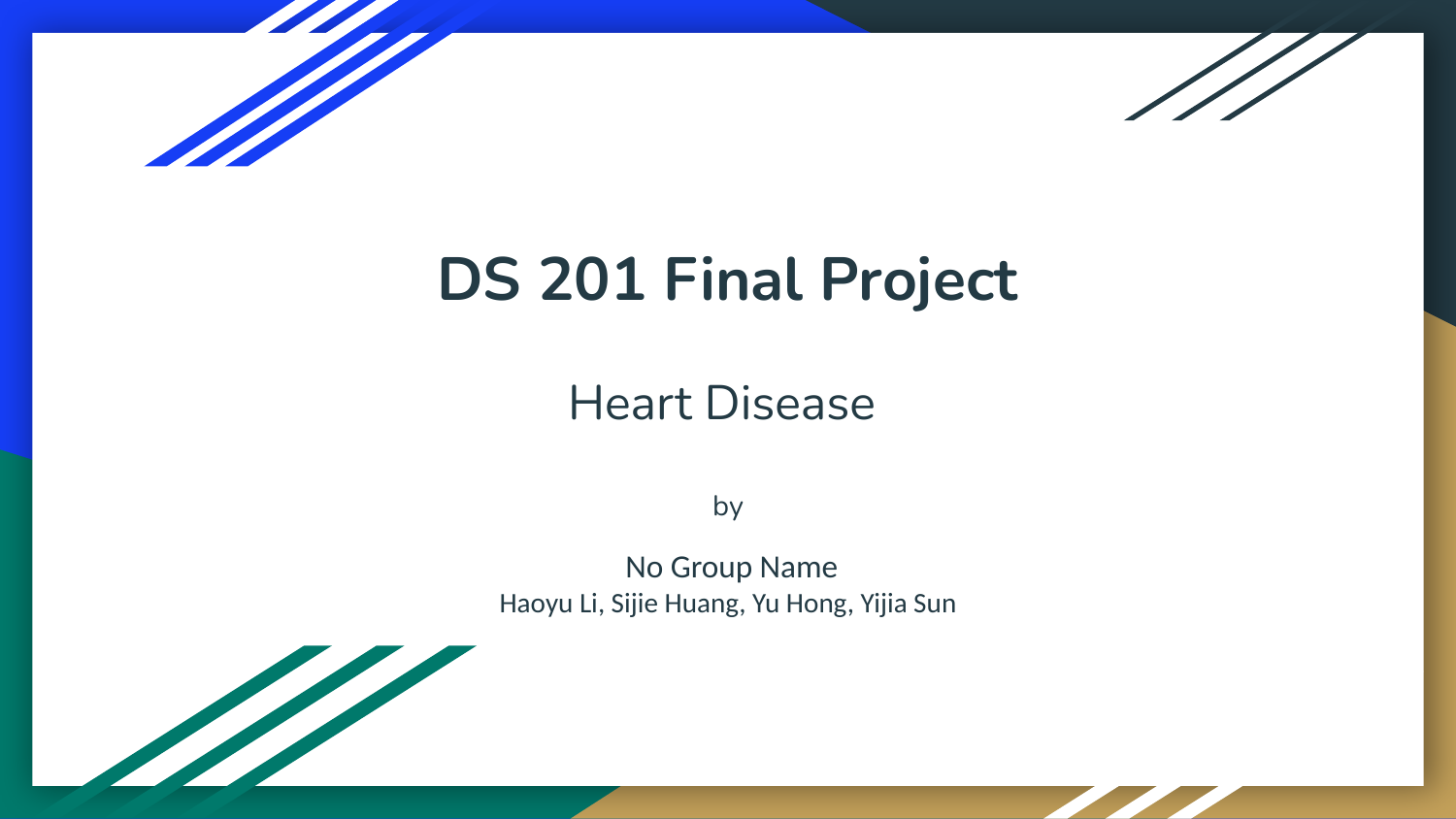

# DS 201 Final Project

Heart Disease

by
 No Group Name
Haoyu Li, Sijie Huang, Yu Hong, Yijia Sun